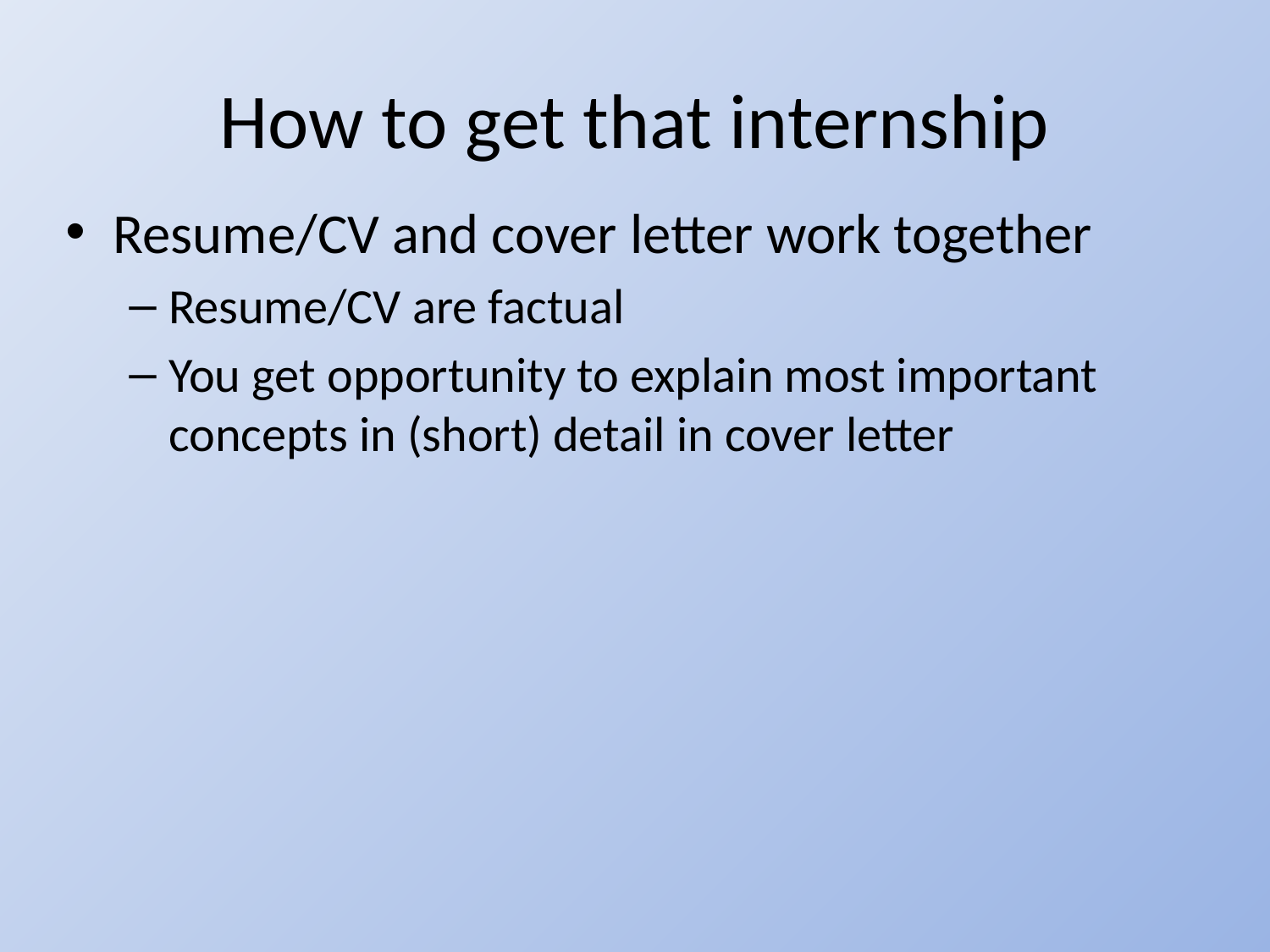

# How to get that internship
Resume/CV and cover letter work together
Resume/CV are factual
You get opportunity to explain most important concepts in (short) detail in cover letter